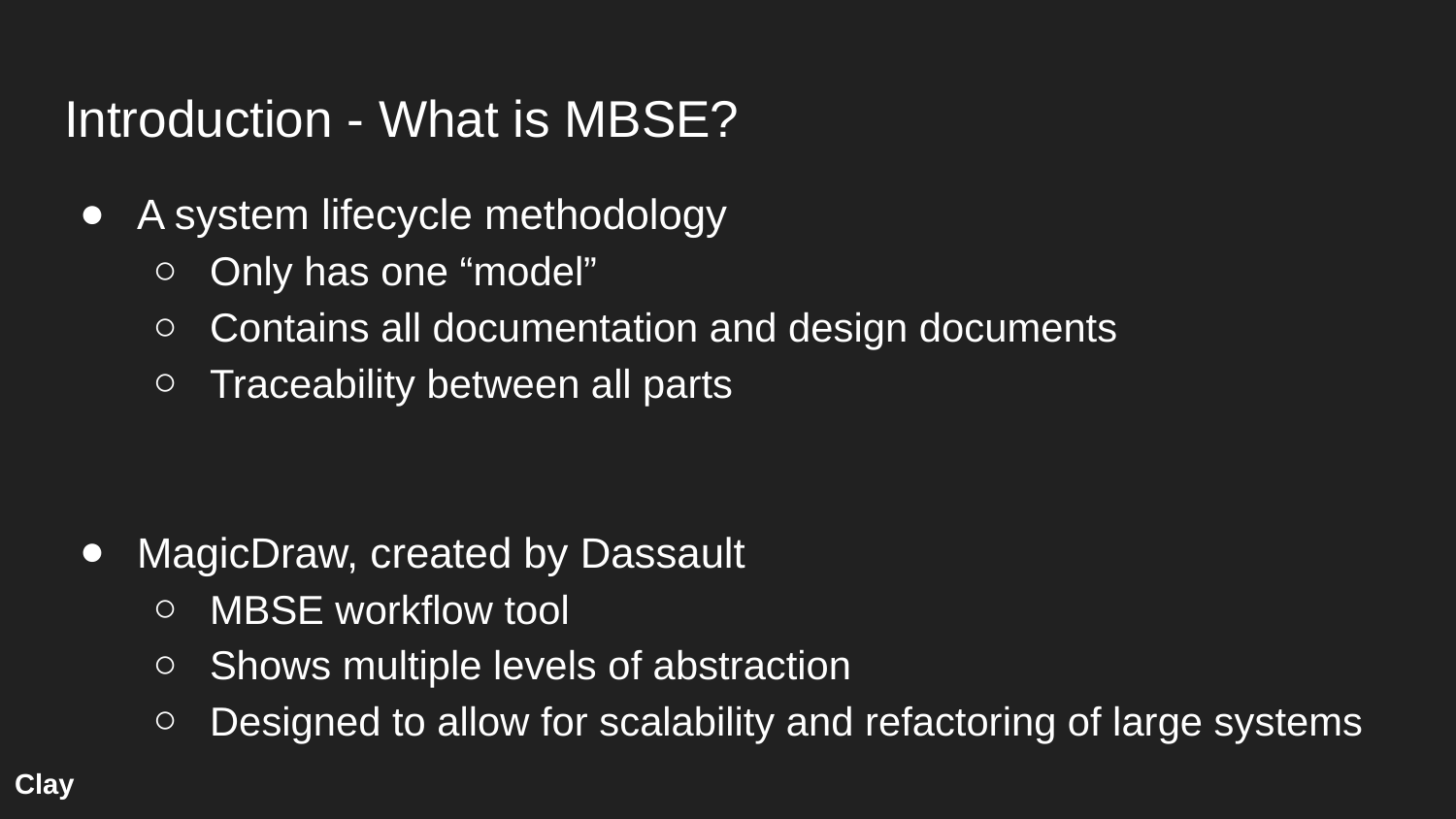

# Introduction - What is MBSE?
A system lifecycle methodology
Only has one “model”
Contains all documentation and design documents
Traceability between all parts
MagicDraw, created by Dassault
MBSE workflow tool
Shows multiple levels of abstraction
Designed to allow for scalability and refactoring of large systems
Clay